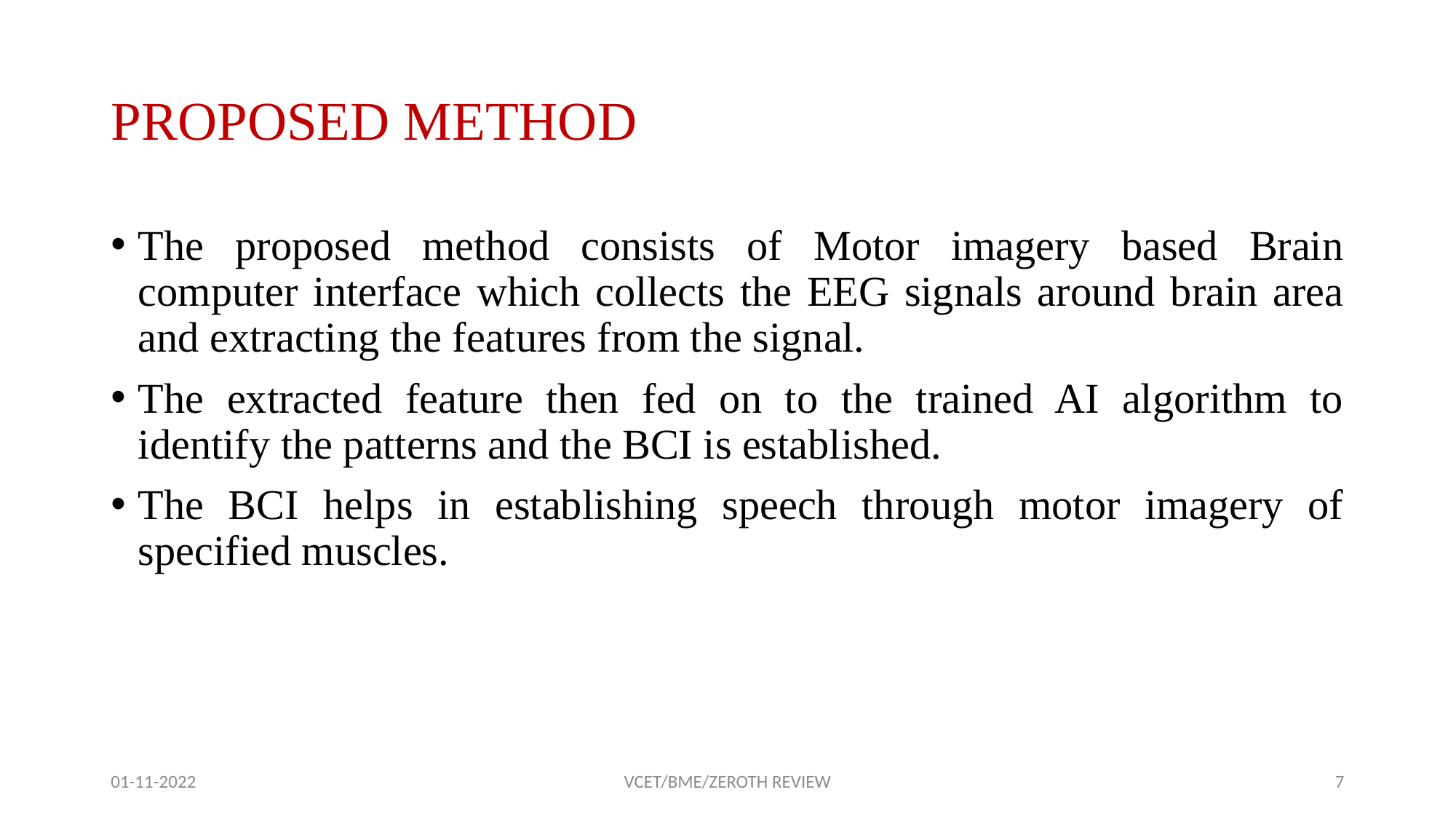

# PROPOSED METHOD
The proposed method consists of Motor imagery based Brain computer interface which collects the EEG signals around brain area and extracting the features from the signal.
The extracted feature then fed on to the trained AI algorithm to identify the patterns and the BCI is established.
The BCI helps in establishing speech through motor imagery of specified muscles.

01-11-2022
VCET/BME/ZEROTH REVIEW
7